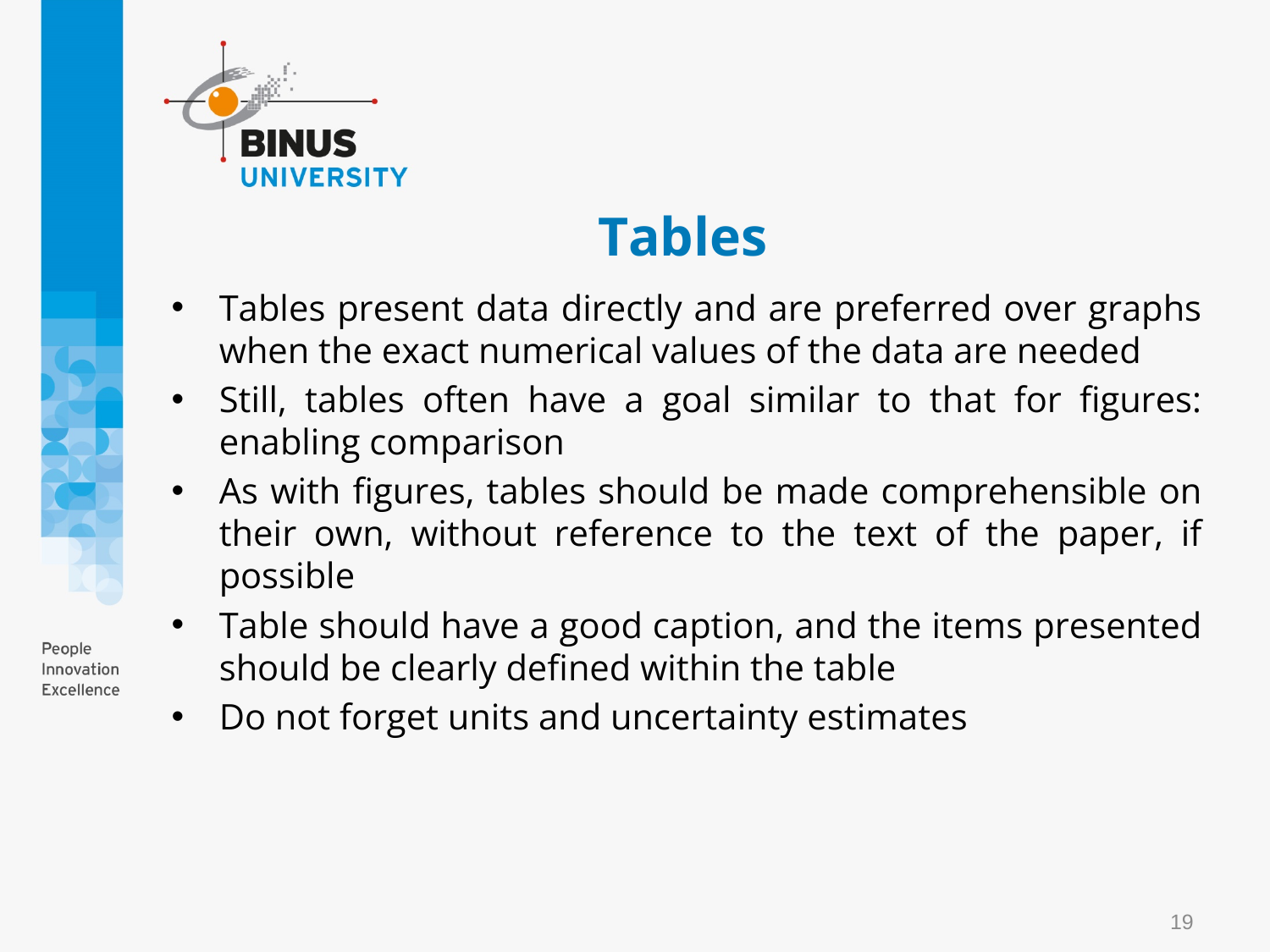

# Tables
Tables present data directly and are preferred over graphs when the exact numerical values of the data are needed
Still, tables often have a goal similar to that for figures: enabling comparison
As with figures, tables should be made comprehensible on their own, without reference to the text of the paper, if possible
Table should have a good caption, and the items presented should be clearly defined within the table
Do not forget units and uncertainty estimates

19